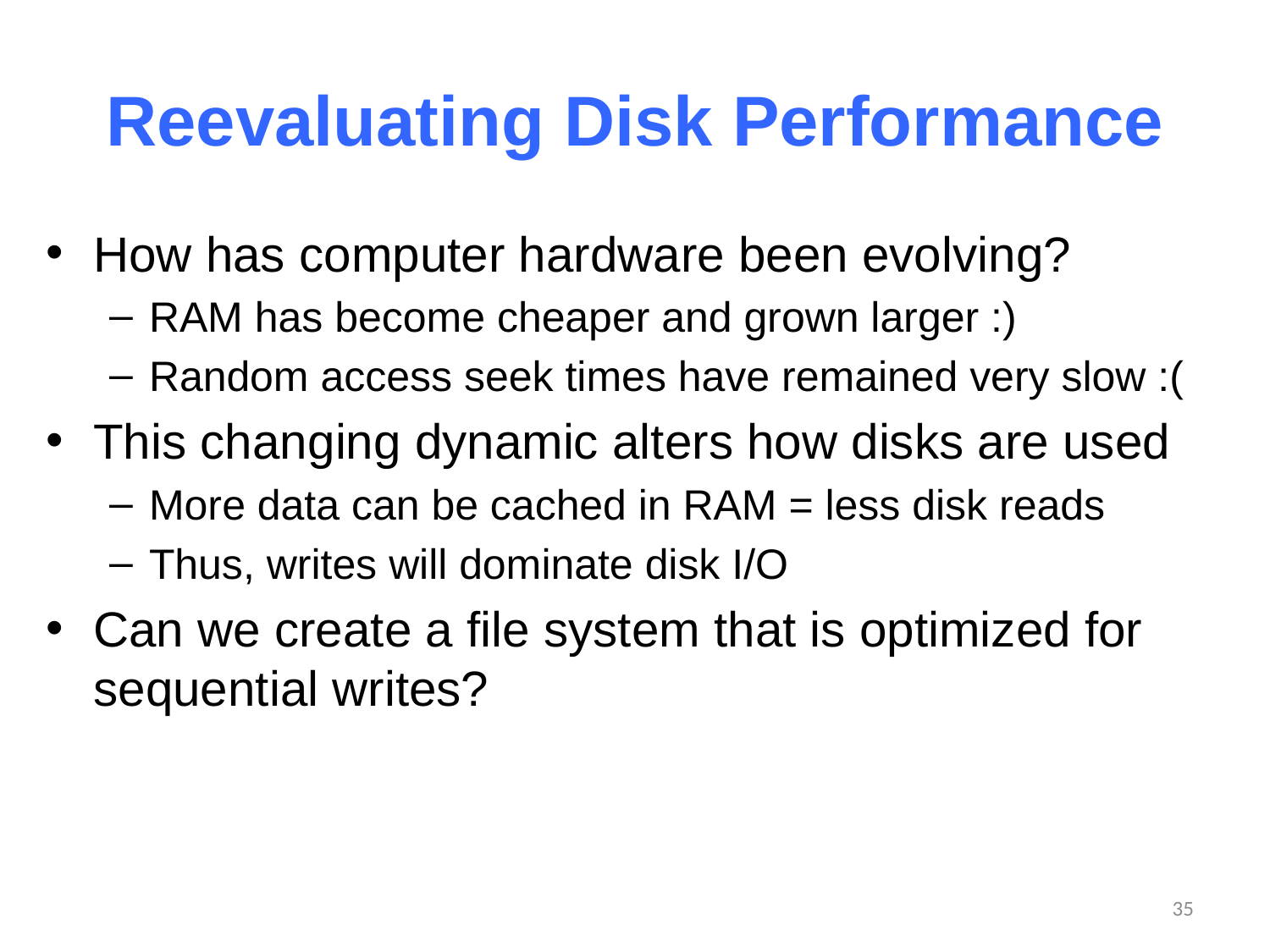

# Reevaluating Disk Performance
How has computer hardware been evolving?
RAM has become cheaper and grown larger :)
Random access seek times have remained very slow :(
This changing dynamic alters how disks are used
More data can be cached in RAM = less disk reads
Thus, writes will dominate disk I/O
Can we create a file system that is optimized for sequential writes?
35